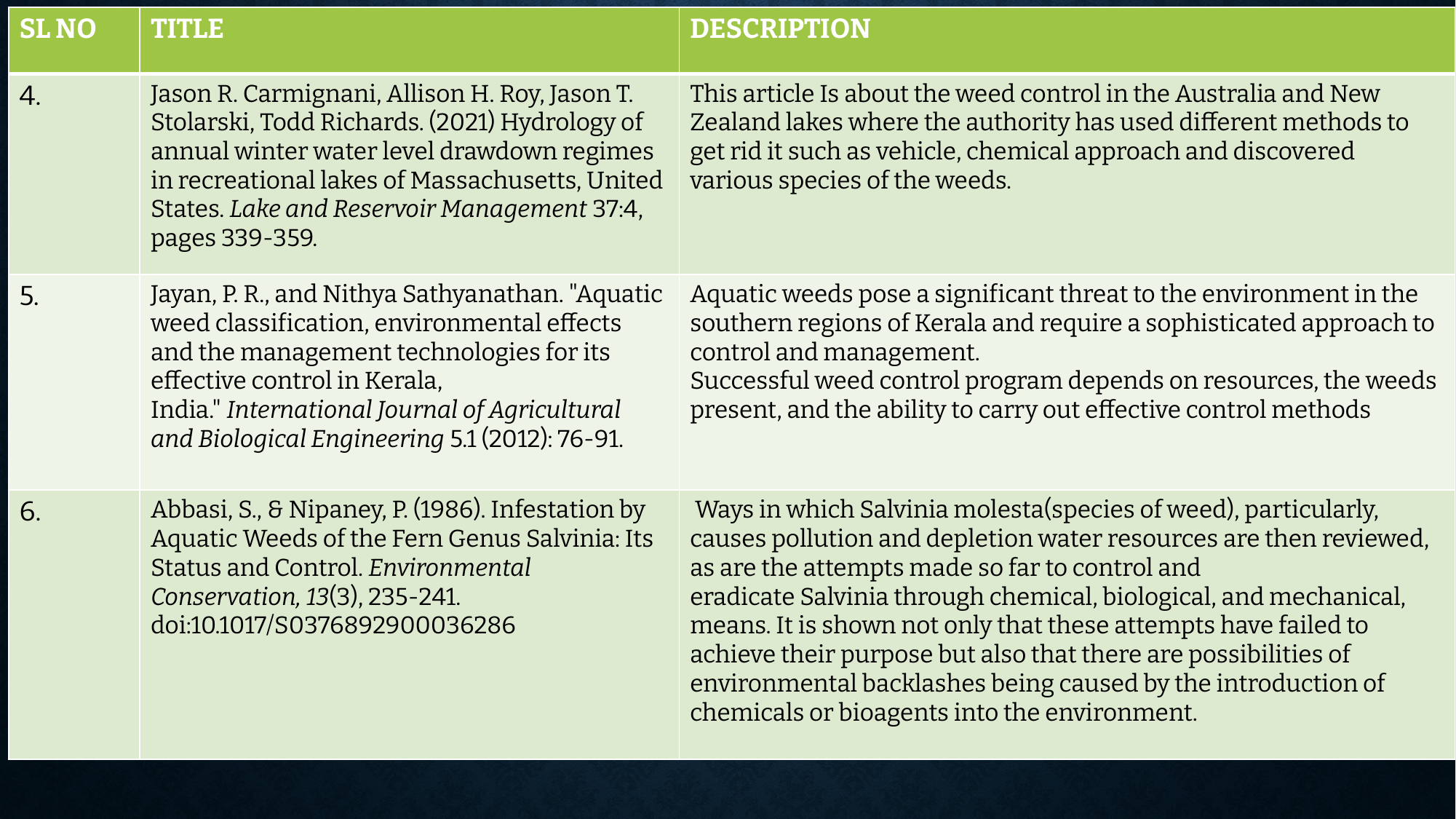

| SL NO | TITLE | DESCRIPTION |
| --- | --- | --- |
| 4. | Jason R. Carmignani, Allison H. Roy, Jason T. Stolarski, Todd Richards. (2021) Hydrology of annual winter water level drawdown regimes in recreational lakes of Massachusetts, United States. Lake and Reservoir Management 37:4, pages 339-359. | This article Is about the weed control in the Australia and New Zealand lakes where the authority has used different methods to get rid it such as vehicle, chemical approach and discovered various species of the weeds. |
| 5. | Jayan, P. R., and Nithya Sathyanathan. "Aquatic weed classification, environmental effects and the management technologies for its effective control in Kerala, India." International Journal of Agricultural and Biological Engineering 5.1 (2012): 76-91. | Aquatic weeds pose a significant threat to the environment in the southern regions of Kerala and require a sophisticated approach to control and management. Successful weed control program depends on resources, the weeds present, and the ability to carry out effective control methods |
| 6. | Abbasi, S., & Nipaney, P. (1986). Infestation by Aquatic Weeds of the Fern Genus Salvinia: Its Status and Control. Environmental Conservation, 13(3), 235-241. doi:10.1017/S0376892900036286 | Ways in which Salvinia molesta(species of weed), particularly, causes pollution and depletion water resources are then reviewed, as are the attempts made so far to control and eradicate Salvinia through chemical, biological, and mechanical, means. It is shown not only that these attempts have failed to achieve their purpose but also that there are possibilities of environmental backlashes being caused by the introduction of chemicals or bioagents into the environment. |